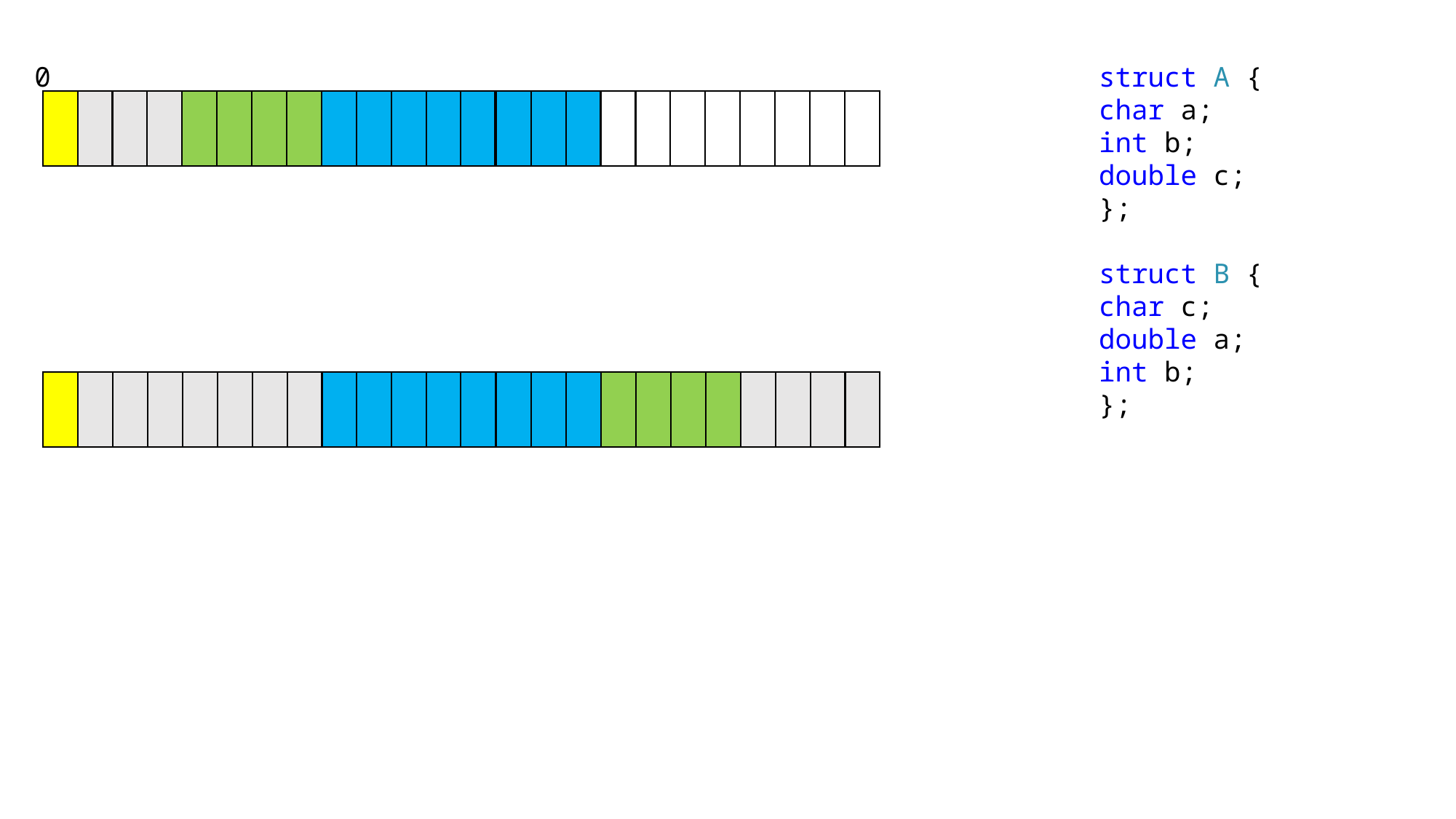

0
struct A {
char a;
int b;
double c;
};
struct B {
char c;
double a;
int b;
};